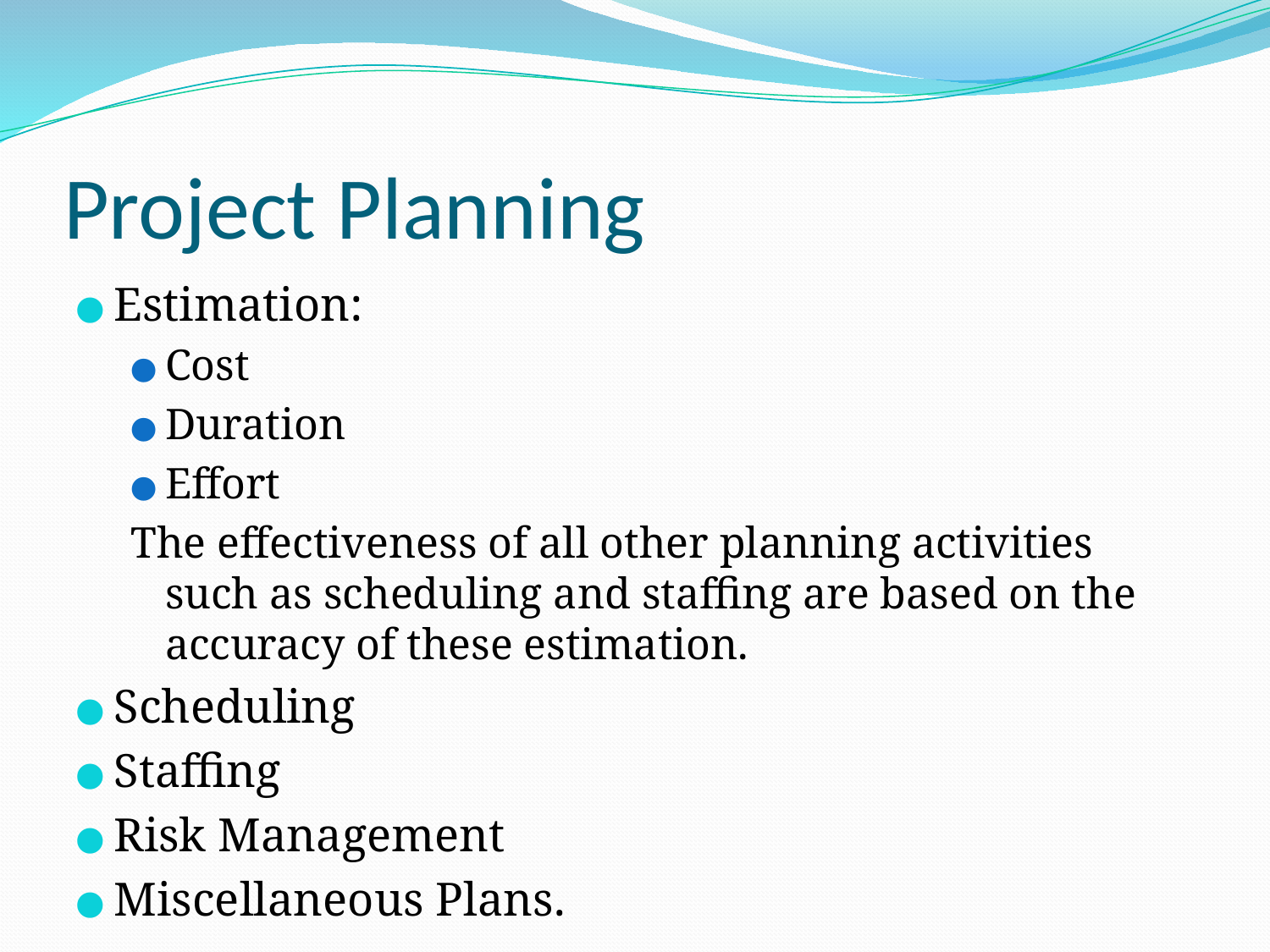

# Project Planning
Estimation:
Cost
Duration
Effort
The effectiveness of all other planning activities such as scheduling and staffing are based on the accuracy of these estimation.
Scheduling
Staffing
Risk Management
Miscellaneous Plans.